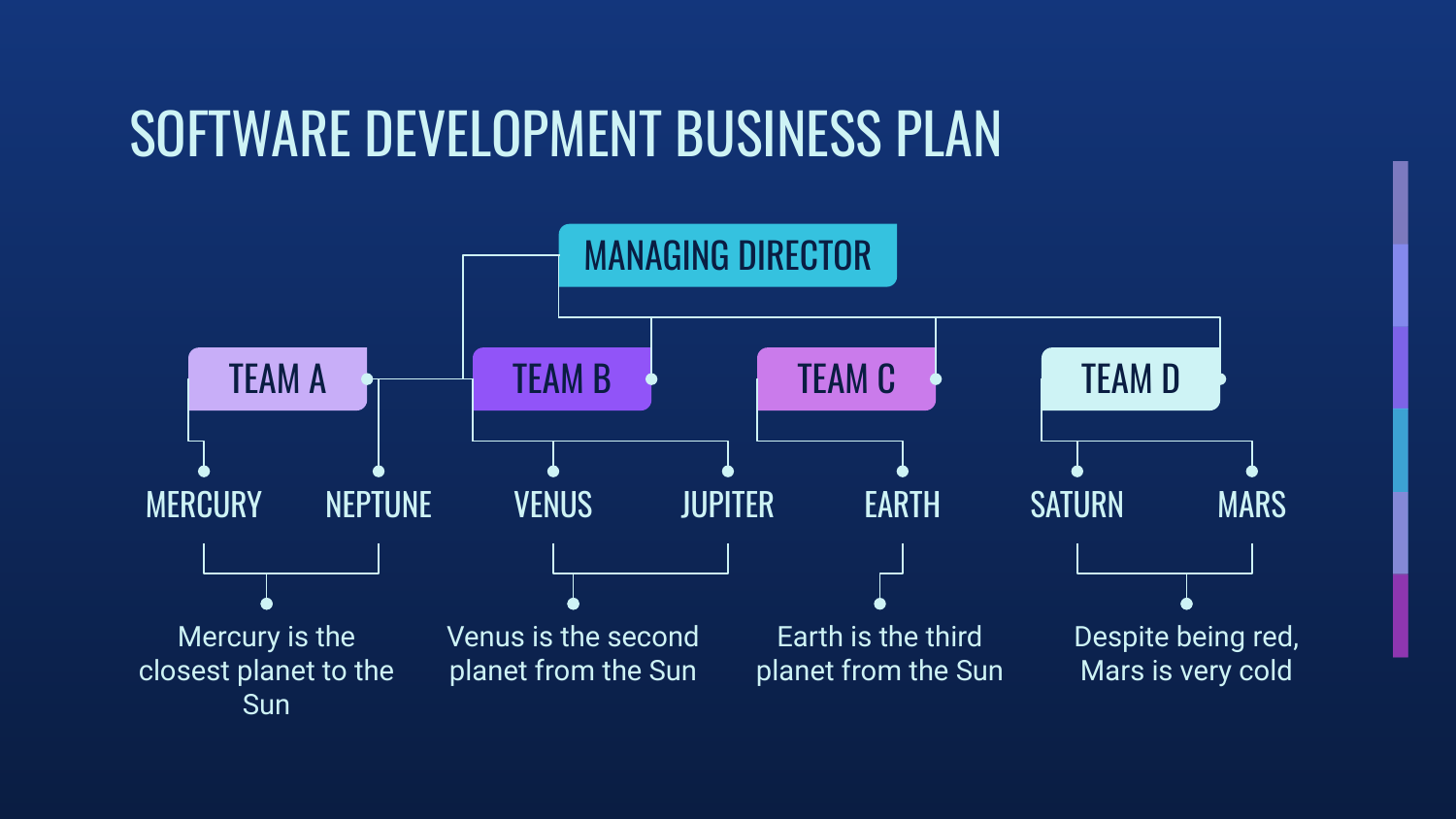

# SOFTWARE DEVELOPMENT BUSINESS PLAN
MANAGING DIRECTOR
TEAM A
TEAM B
TEAM C
TEAM D
MERCURY
NEPTUNE
VENUS
JUPITER
EARTH
SATURN
MARS
Mercury is the closest planet to the Sun
Venus is the second planet from the Sun
Earth is the third planet from the Sun
Despite being red, Mars is very cold